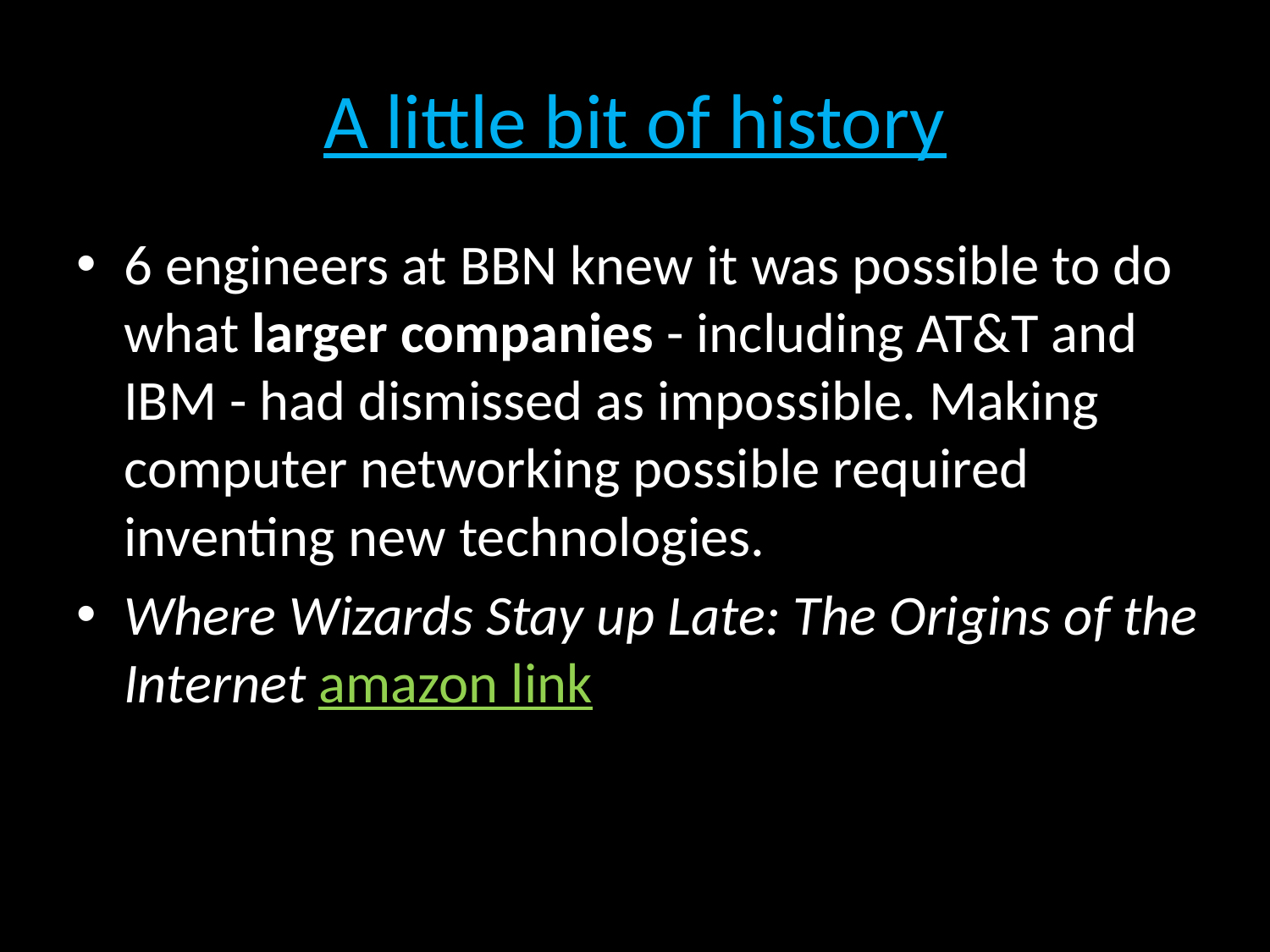

# A little bit of history
6 engineers at BBN knew it was possible to do what larger companies - including AT&T and IBM - had dismissed as impossible. Making computer networking possible required inventing new technologies.
Where Wizards Stay up Late: The Origins of the Internet amazon link